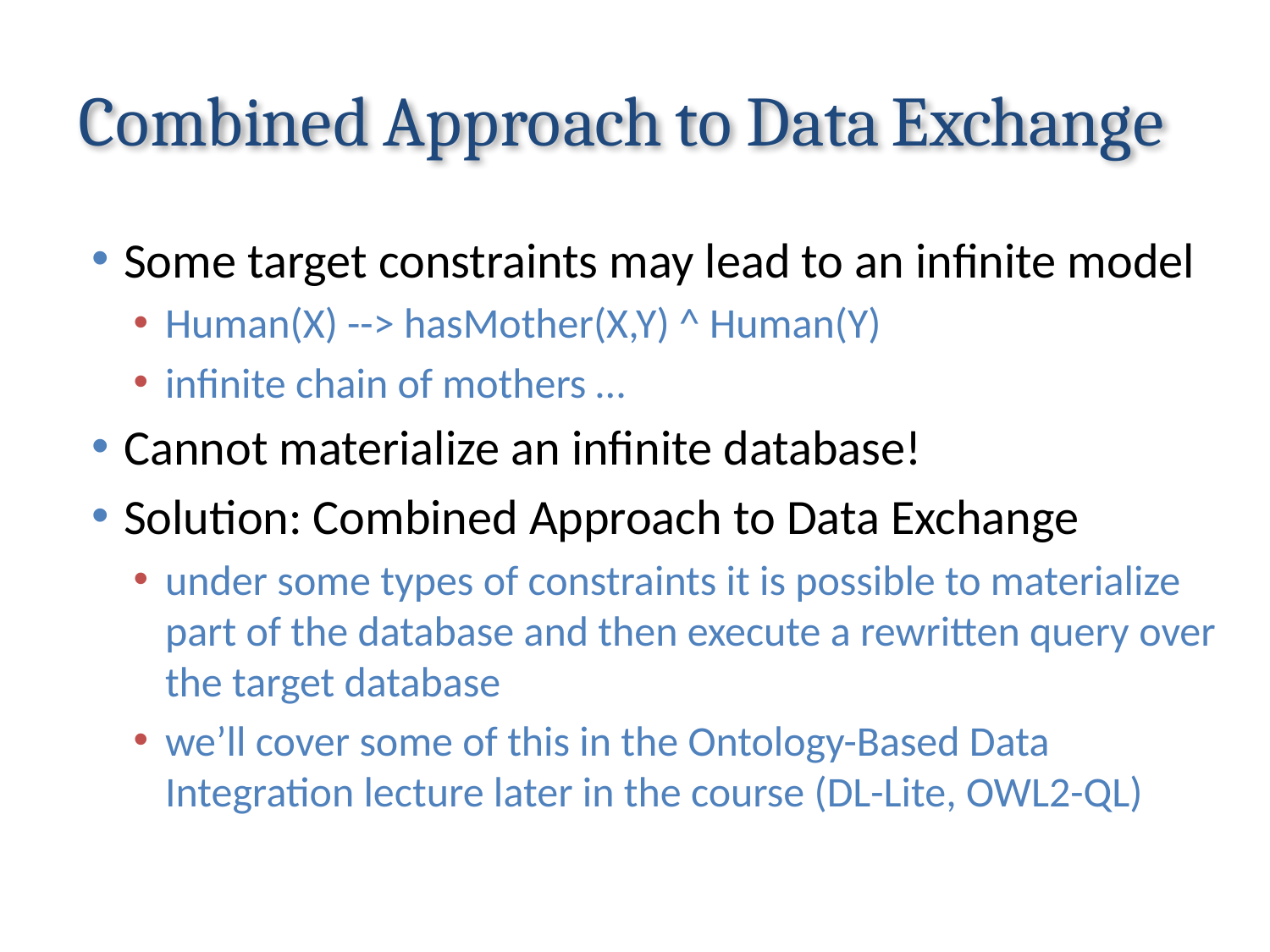

# Combined Approach to Data Exchange
Some target constraints may lead to an infinite model
Human(X) --> hasMother(X,Y) ^ Human(Y)
infinite chain of mothers …
Cannot materialize an infinite database!
Solution: Combined Approach to Data Exchange
under some types of constraints it is possible to materialize part of the database and then execute a rewritten query over the target database
we’ll cover some of this in the Ontology-Based Data Integration lecture later in the course (DL-Lite, OWL2-QL)